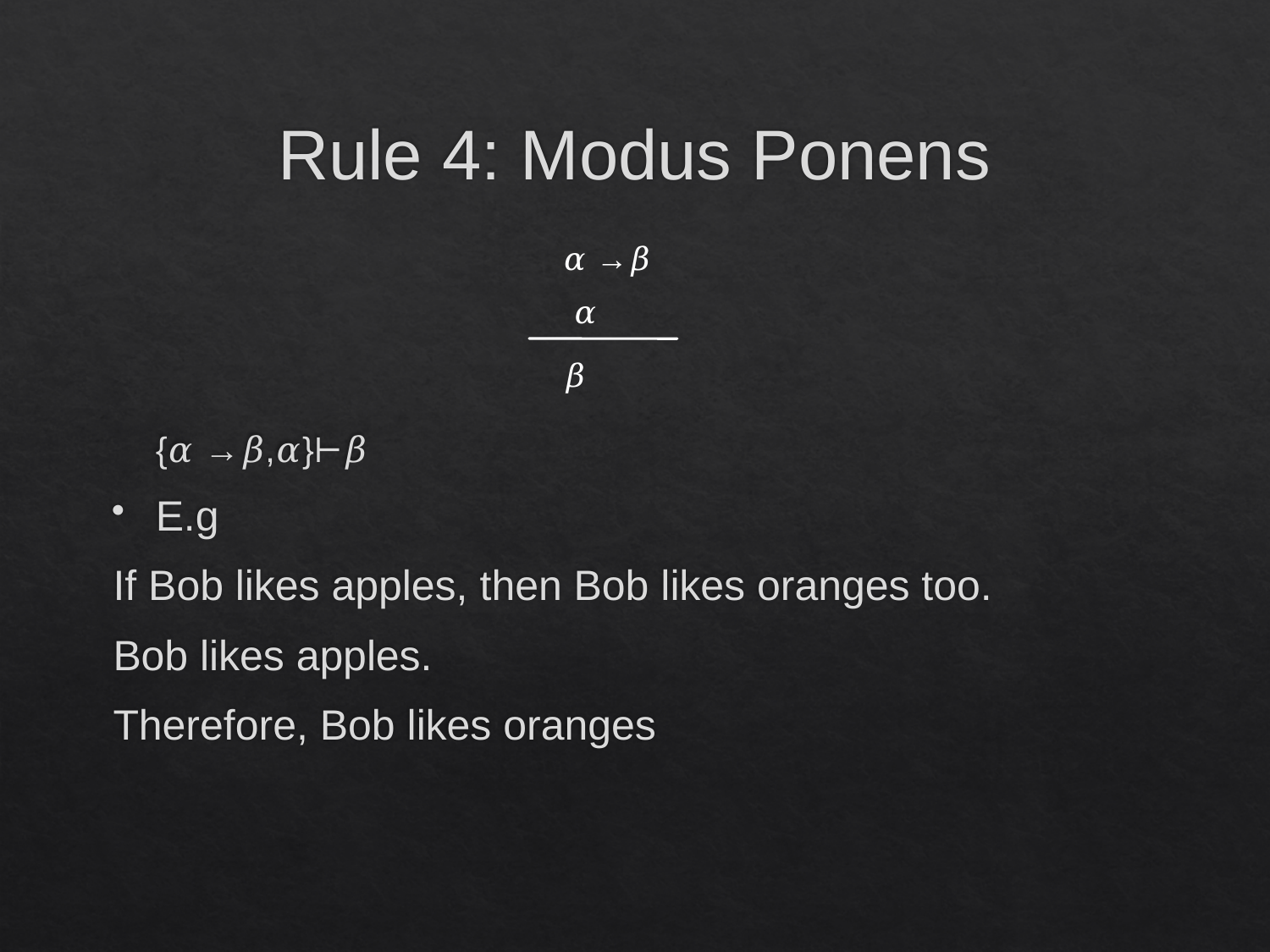

# Rule 4: Modus Ponens
𝛼 →𝛽

	{𝛼 →𝛽,𝛼}⊢𝛽
E.g
If Bob likes apples, then Bob likes oranges too.
Bob likes apples.
Therefore, Bob likes oranges
𝛼
𝛽